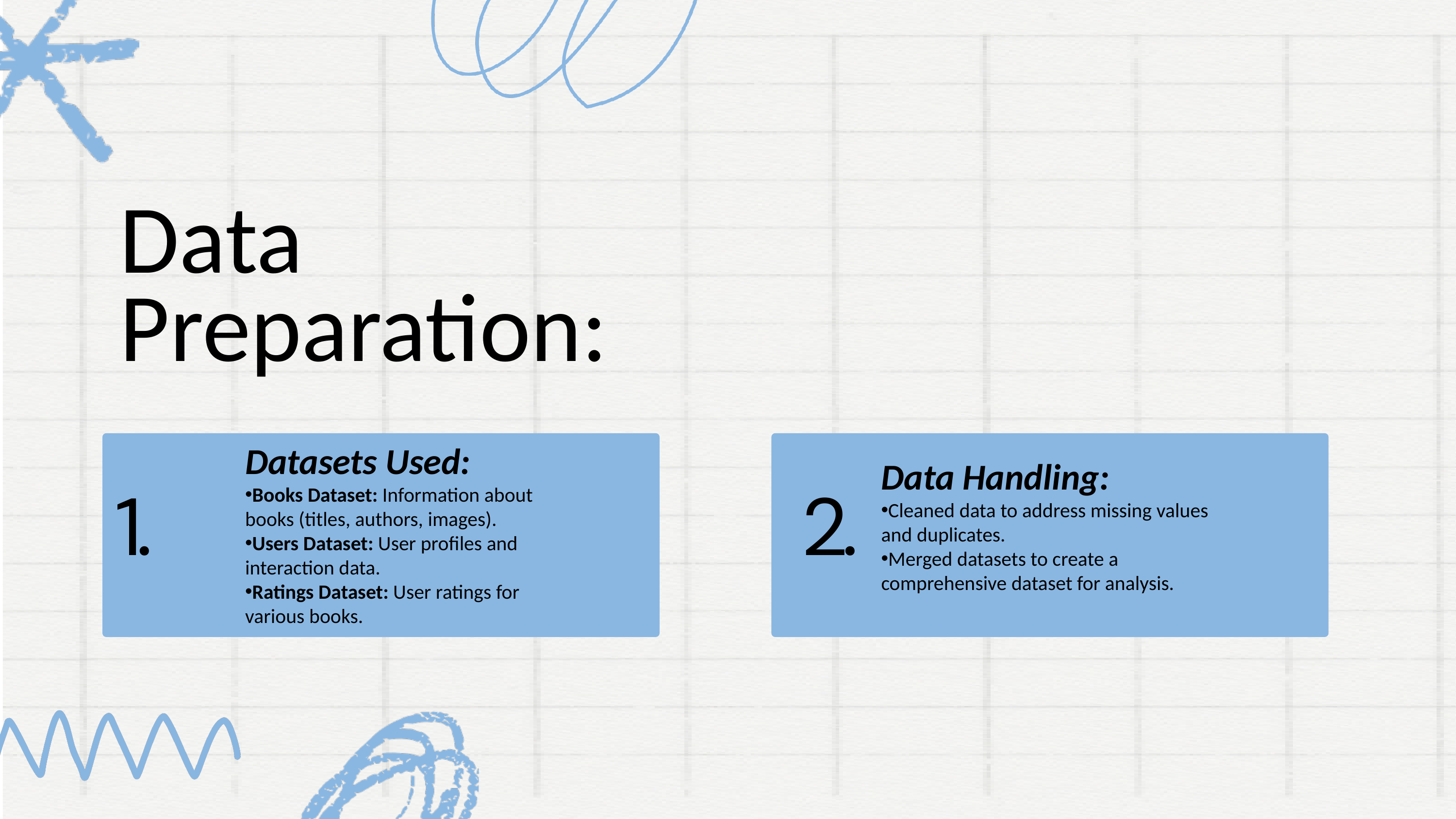

Data Preparation:

Datasets Used:
Books Dataset: Information about books (titles, authors, images).
Users Dataset: User profiles and interaction data.
Ratings Dataset: User ratings for various books.
Data Handling:
Cleaned data to address missing values and duplicates.
Merged datasets to create a comprehensive dataset for analysis.
1.
2.